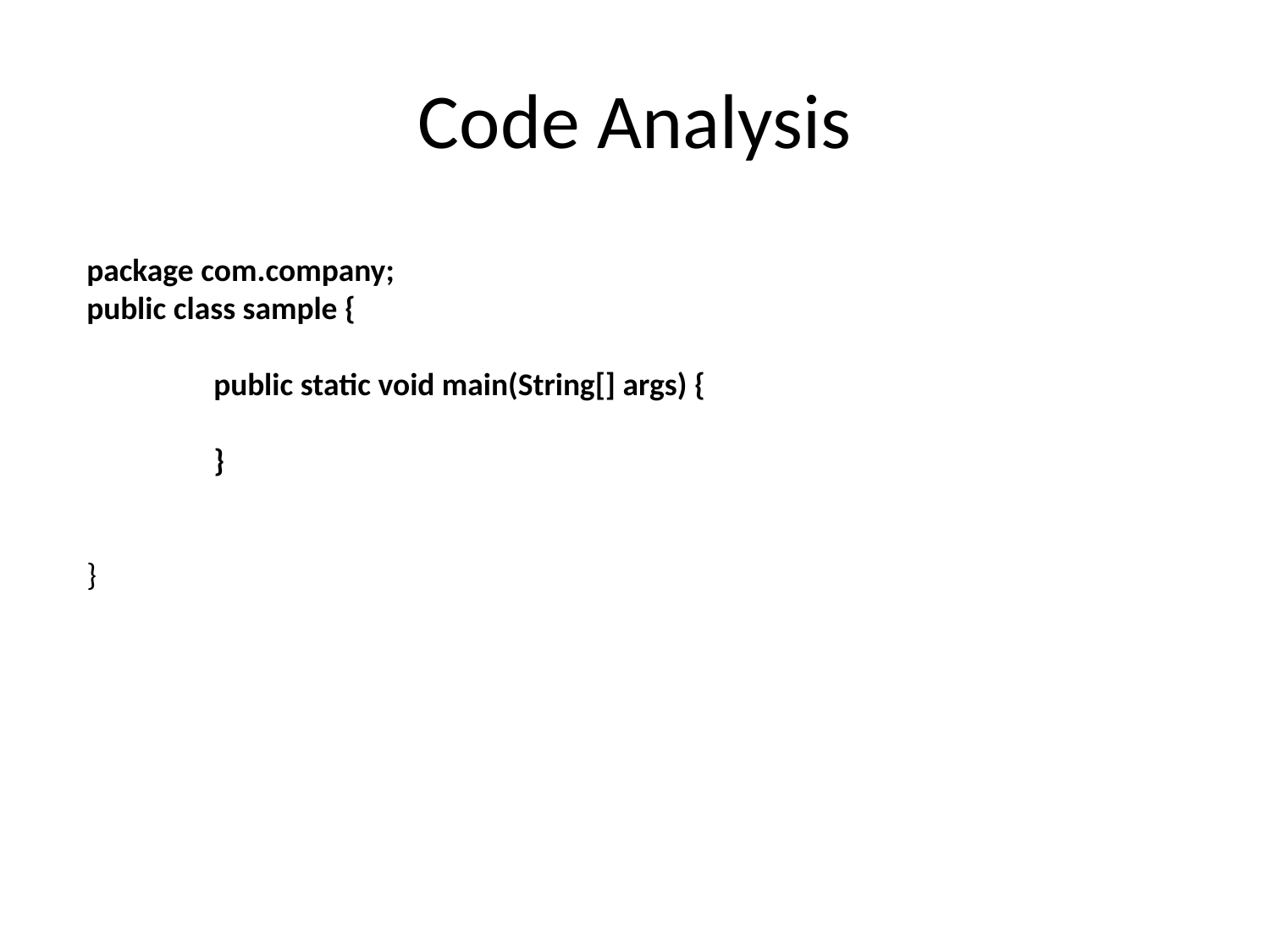

# Code Analysis
package com.company;
public class sample {

	public static void main(String[] args) {

	}

}